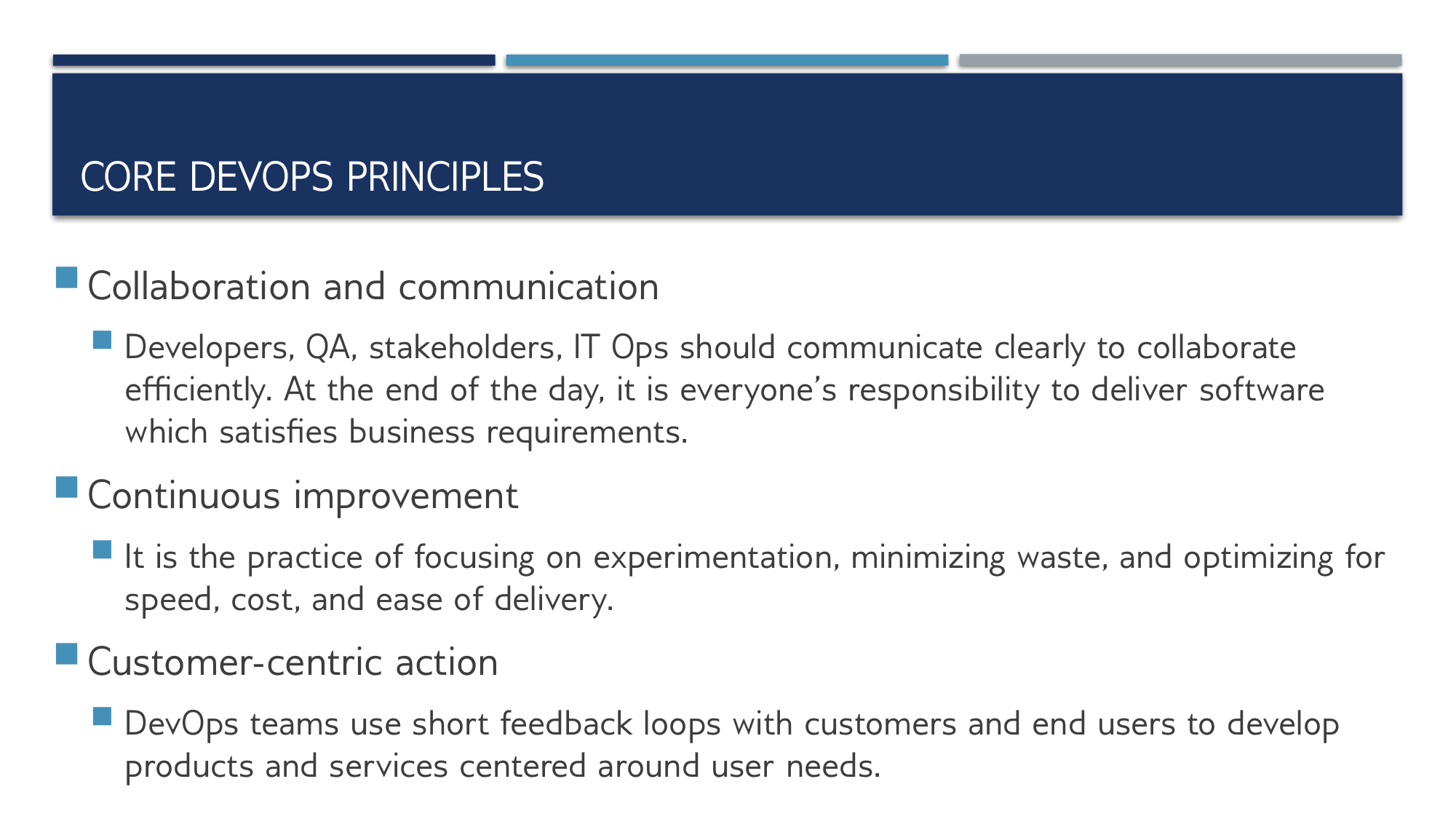

# Core Devops Principles
Collaboration and communication
Developers, QA, stakeholders, IT Ops should communicate clearly to collaborate efficiently. At the end of the day, it is everyone’s responsibility to deliver software which satisfies business requirements.
Continuous improvement
It is the practice of focusing on experimentation, minimizing waste, and optimizing for speed, cost, and ease of delivery.
Customer-centric action
DevOps teams use short feedback loops with customers and end users to develop products and services centered around user needs.